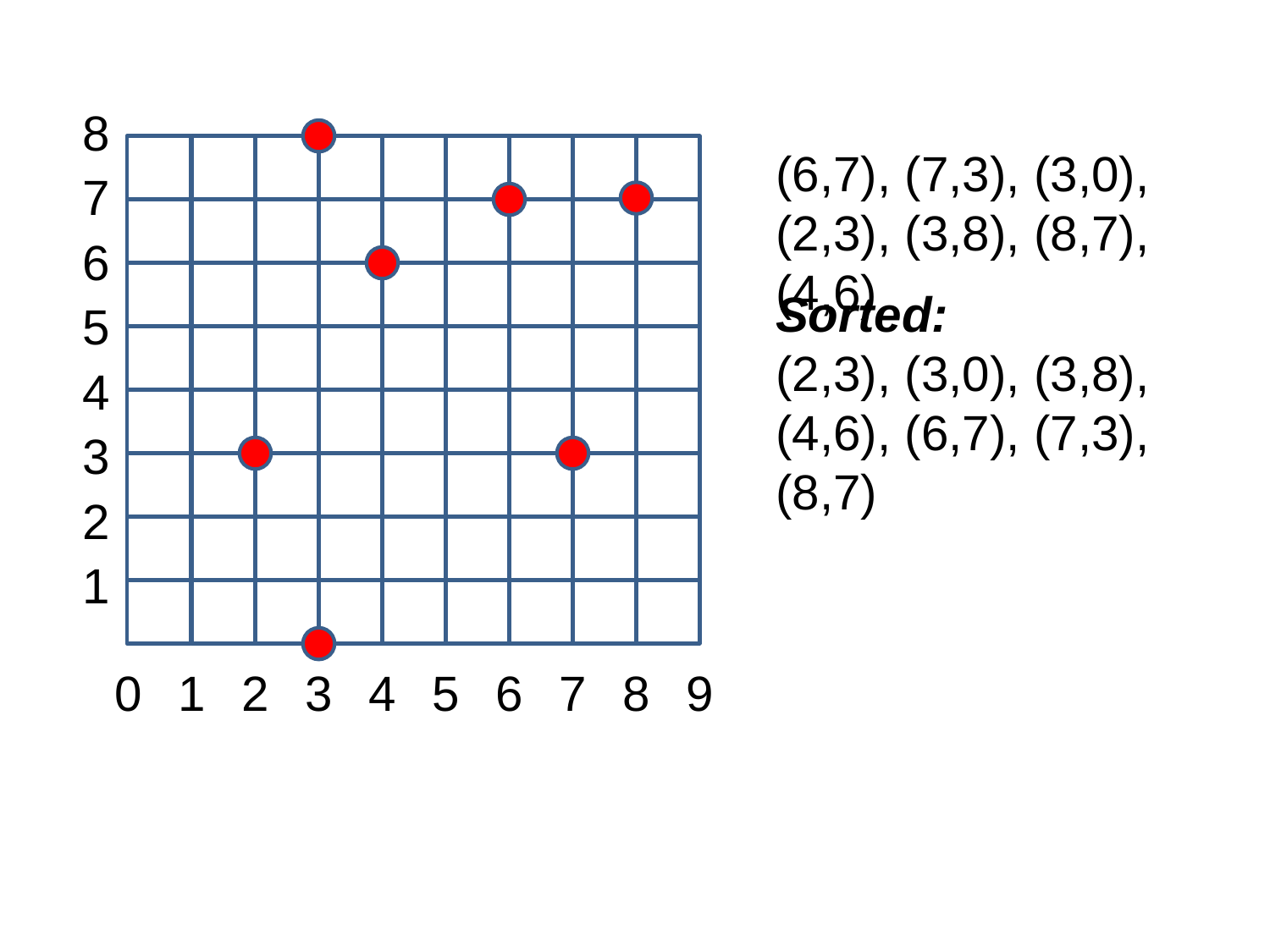

8

(6,7), (7,3), (3,0), (2,3), (3,8), (8,7), (4,6)
7

6

Sorted:
(2,3), (3,0), (3,8), (4,6), (6,7), (7,3), (8,7)
5
4
3

2
1

0
1
2
3
4
5
6
7
8
9